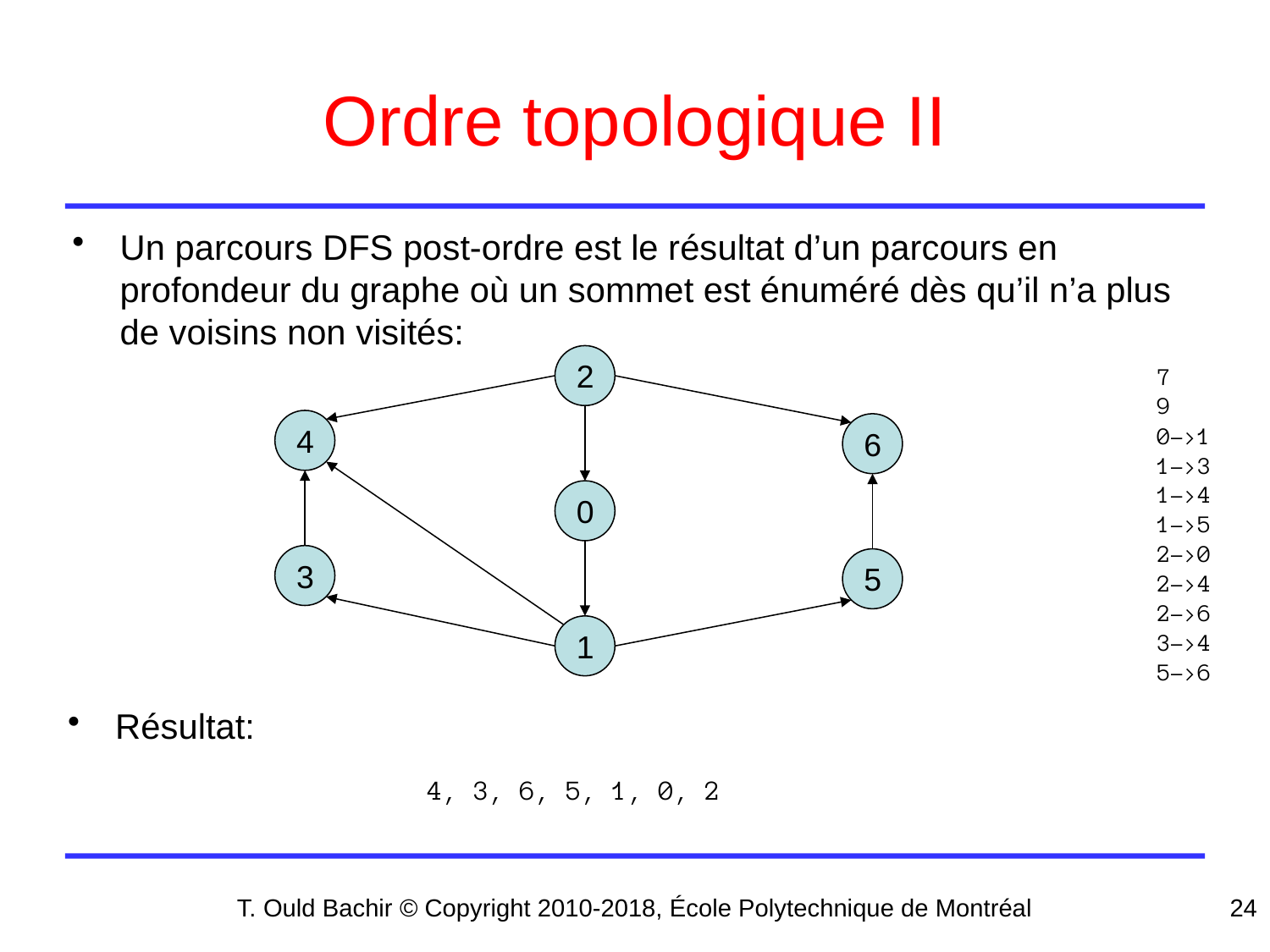

# Ordre topologique II
Un parcours DFS post-ordre est le résultat d’un parcours en profondeur du graphe où un sommet est énuméré dès qu’il n’a plus de voisins non visités:
2
7
9
0->1
1->3
1->4
1->5
2->0
2->4
2->6
3->4
5->6

4
6
0
3
5
1
Résultat:
4, 3, 6, 5, 1, 0, 2
T. Ould Bachir © Copyright 2010-2018, École Polytechnique de Montréal
24